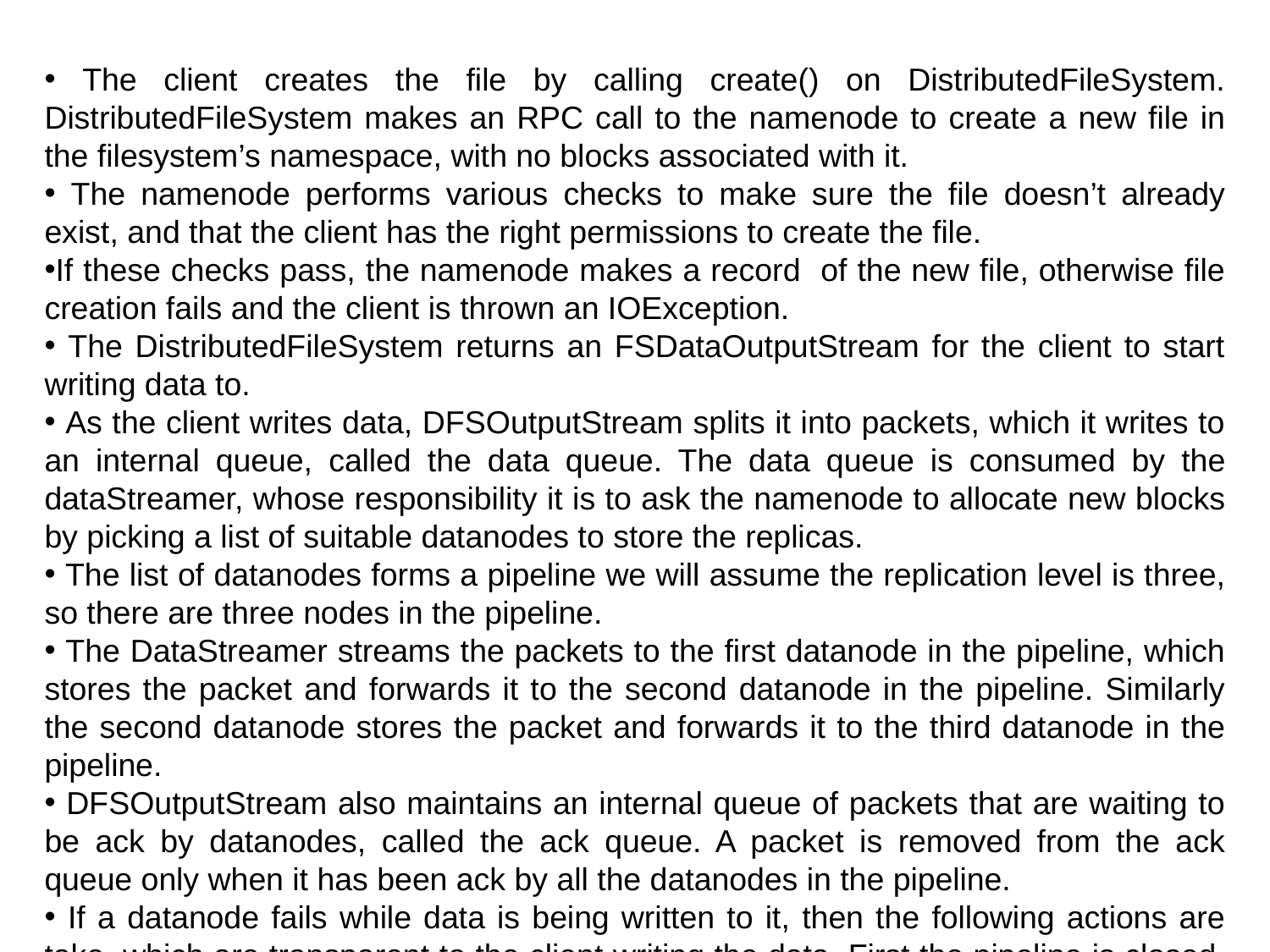

The client creates the file by calling create() on DistributedFileSystem. DistributedFileSystem makes an RPC call to the namenode to create a new file in the filesystem’s namespace, with no blocks associated with it.
 The namenode performs various checks to make sure the file doesn’t already exist, and that the client has the right permissions to create the file.
If these checks pass, the namenode makes a record  of the new file, otherwise file creation fails and the client is thrown an IOException.
 The DistributedFileSystem returns an FSDataOutputStream for the client to start writing data to.
 As the client writes data, DFSOutputStream splits it into packets, which it writes to an internal queue, called the data queue. The data queue is consumed by the dataStreamer, whose responsibility it is to ask the namenode to allocate new blocks by picking a list of suitable datanodes to store the replicas.
 The list of datanodes forms a pipeline we will assume the replication level is three, so there are three nodes in the pipeline.
 The DataStreamer streams the packets to the first datanode in the pipeline, which stores the packet and forwards it to the second datanode in the pipeline. Similarly the second datanode stores the packet and forwards it to the third datanode in the pipeline.
 DFSOutputStream also maintains an internal queue of packets that are waiting to be ack by datanodes, called the ack queue. A packet is removed from the ack queue only when it has been ack by all the datanodes in the pipeline.
 If a datanode fails while data is being written to it, then the following actions are take, which are transparent to the client writing the data. First the pipeline is closed, and any